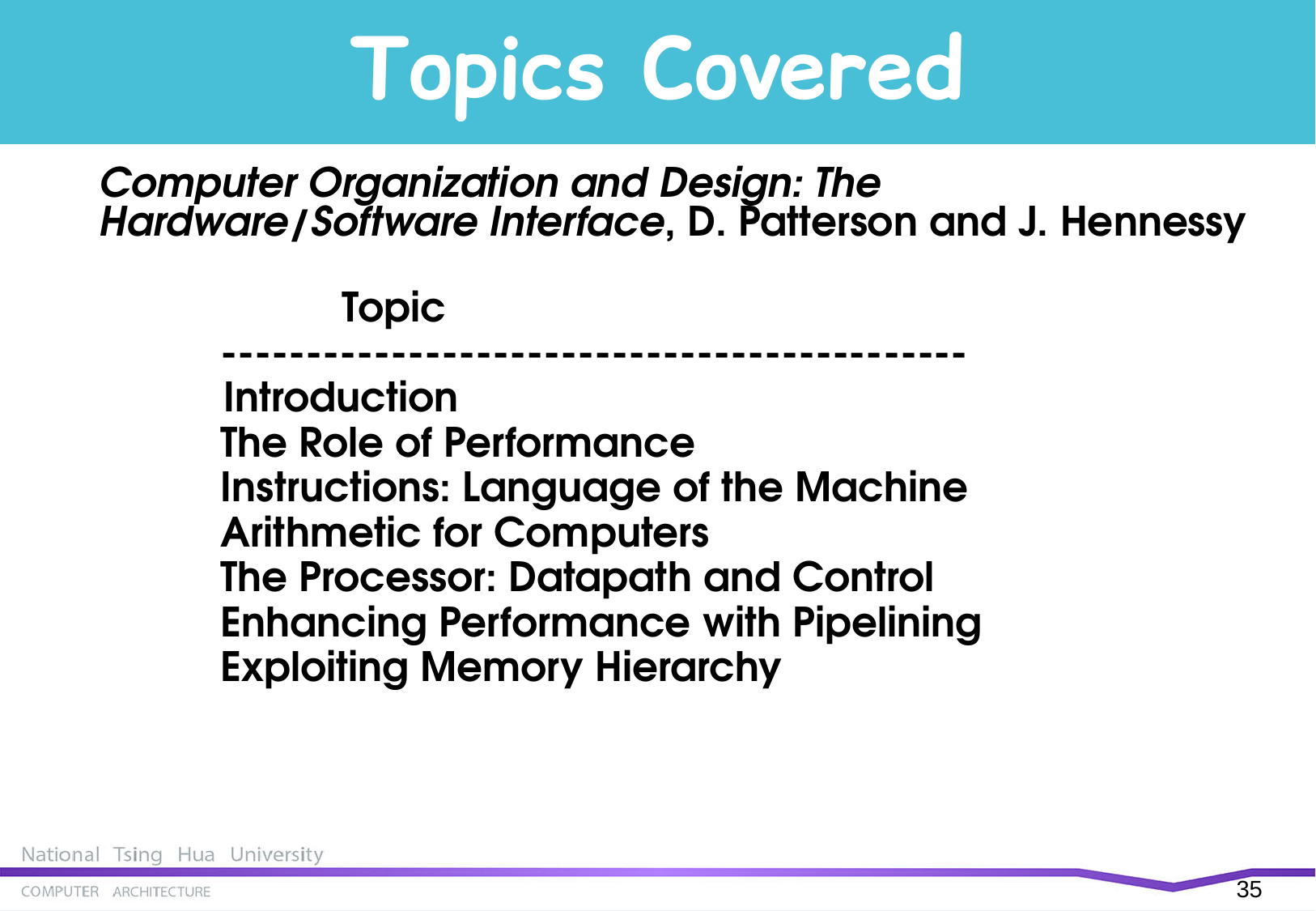

# Topics Covered
Computer Organization and Design: The Hardware/Software Interface, D. Patterson and J. Hennessy

		Topic
	--------------------------------------------
           Introduction
	The Role of Performance
	Instructions: Language of the Machine
	Arithmetic for Computers
	The Processor: Datapath and Control
	Enhancing Performance with Pipelining
	Exploiting Memory Hierarchy

35